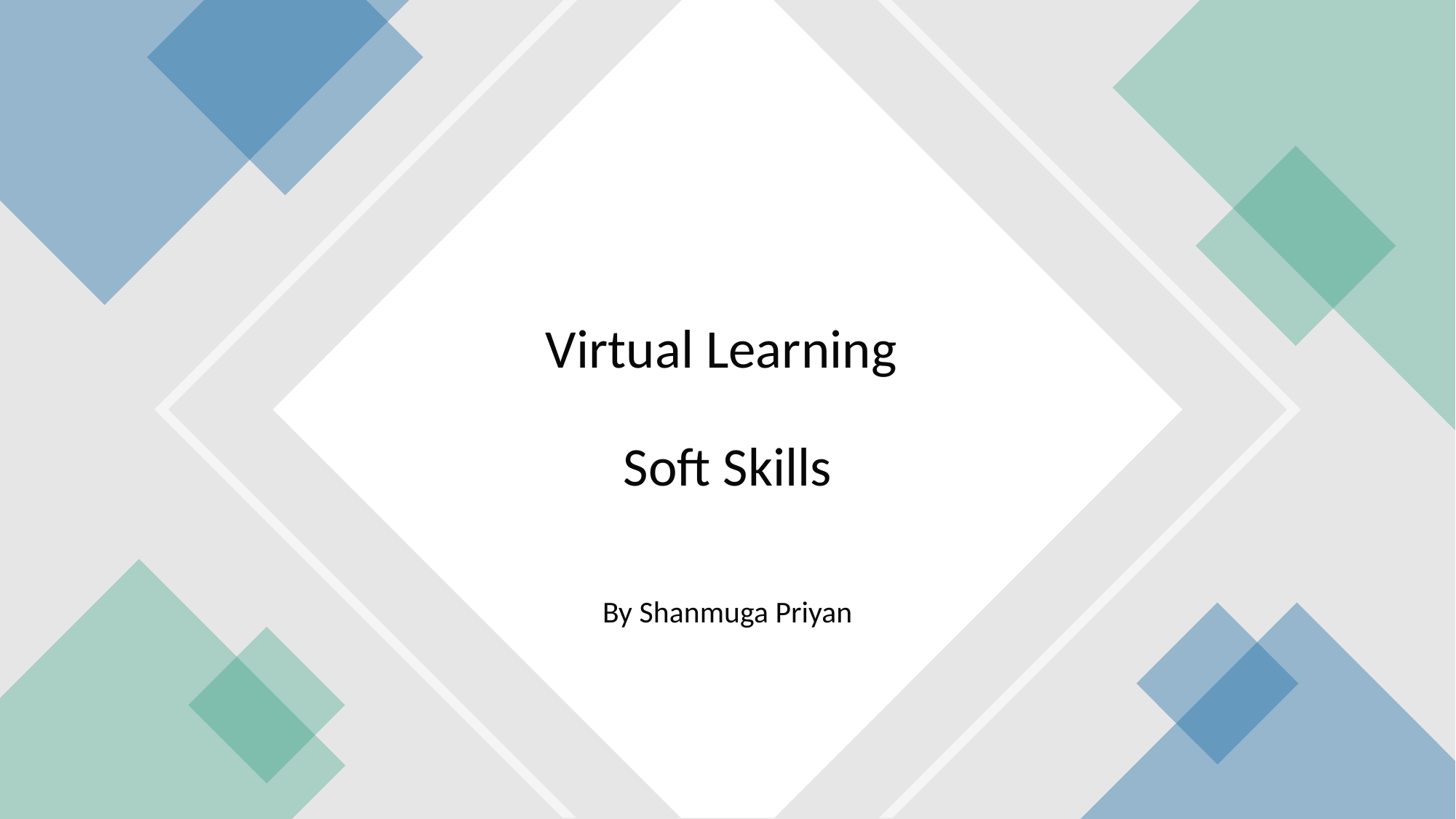

# Virtual Learning Soft Skills

By Shanmuga Priyan